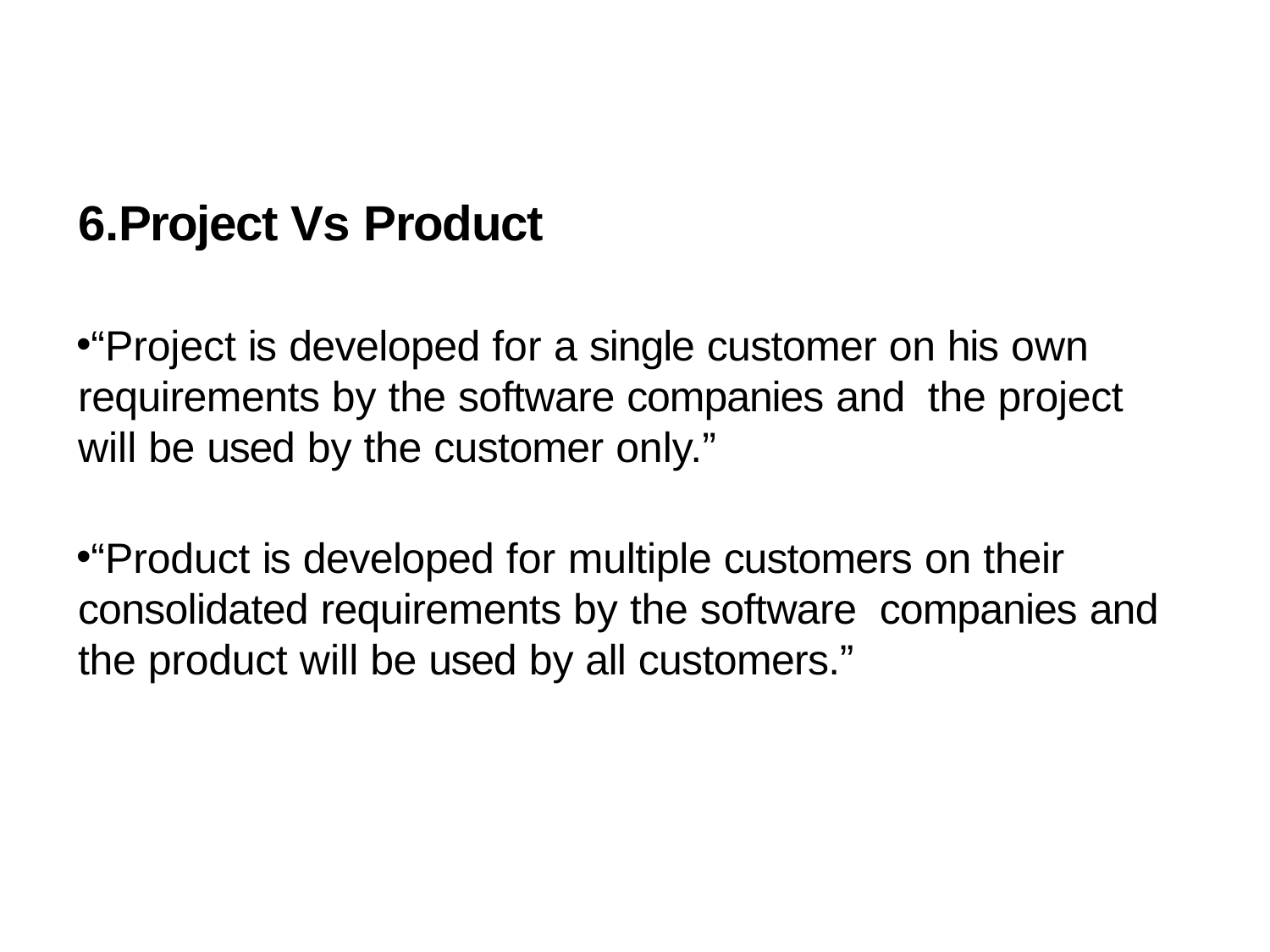

Project Vs Product

“Project is developed for a single customer on his own requirements by the software companies and  the project will be used by the customer only.”

“Product is developed for multiple customers on their consolidated requirements by the software  companies and the product will be used by all customers.”